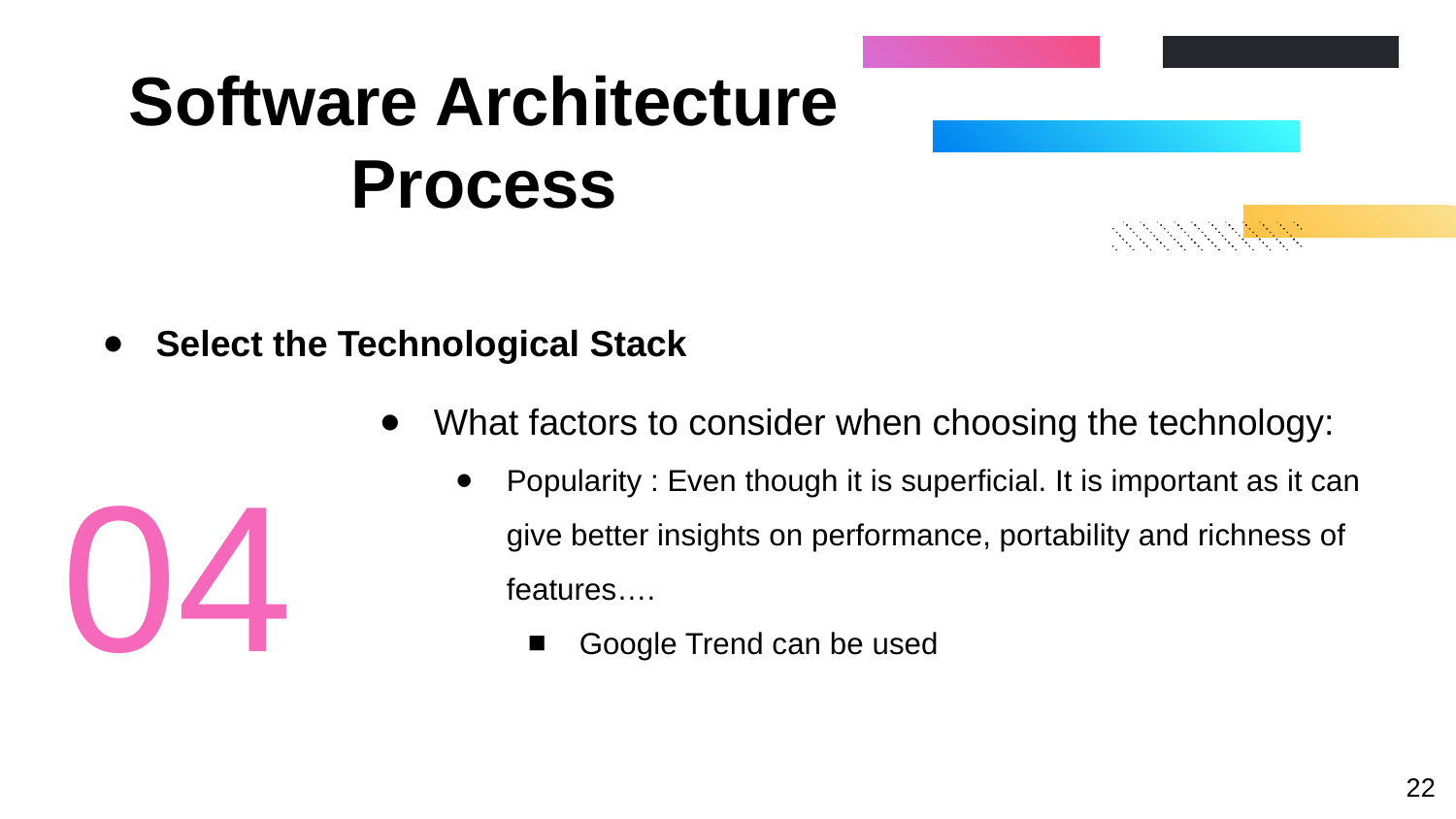

# Software Architecture Process
Select the Technological Stack

What factors to consider when choosing the technology:
Popularity : Even though it is superficial. It is important as it can give better insights on performance, portability and richness of features….
Google Trend can be used

04
22